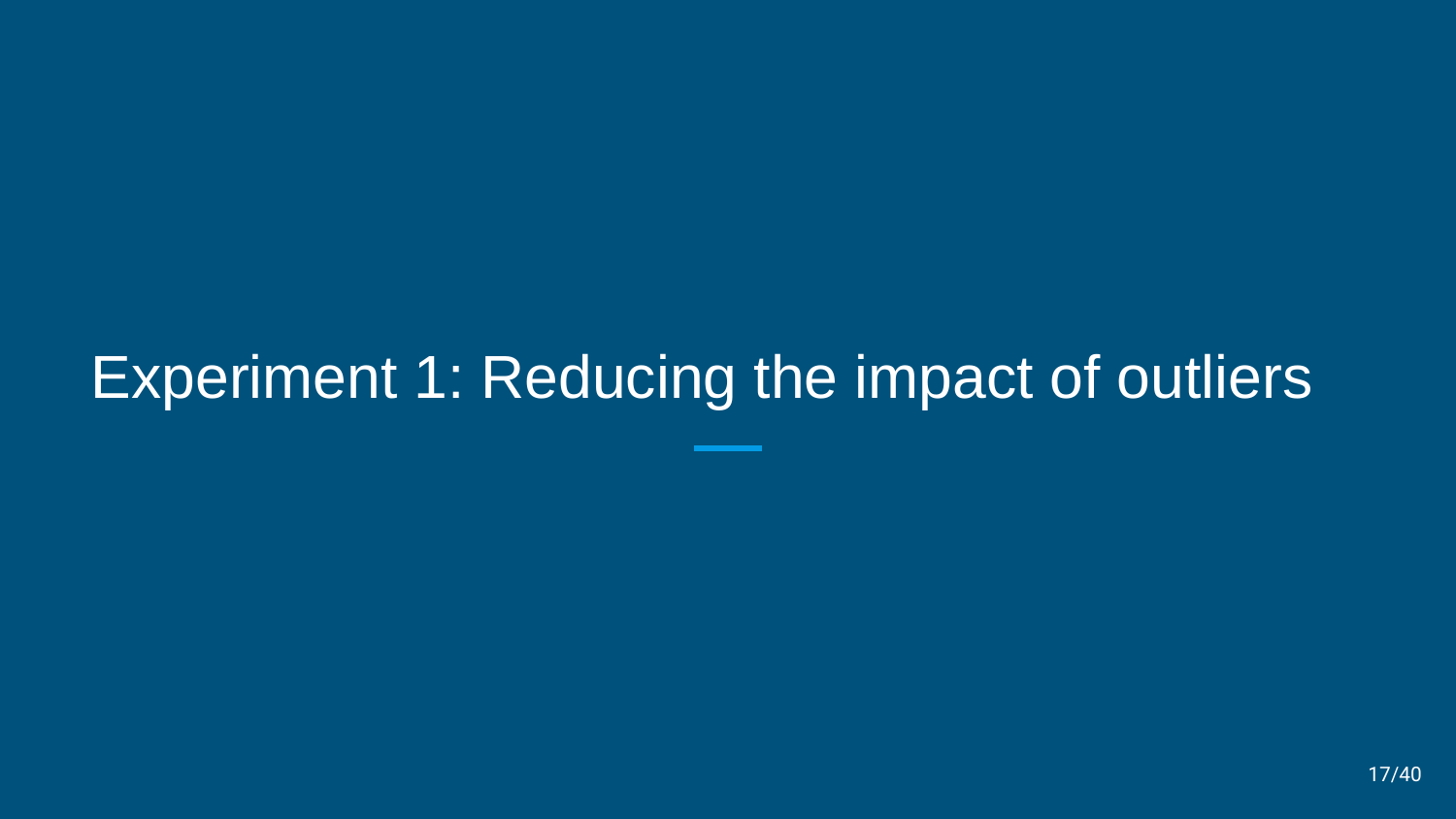

# Experiment 1: Reducing the impact of outliers
17/40